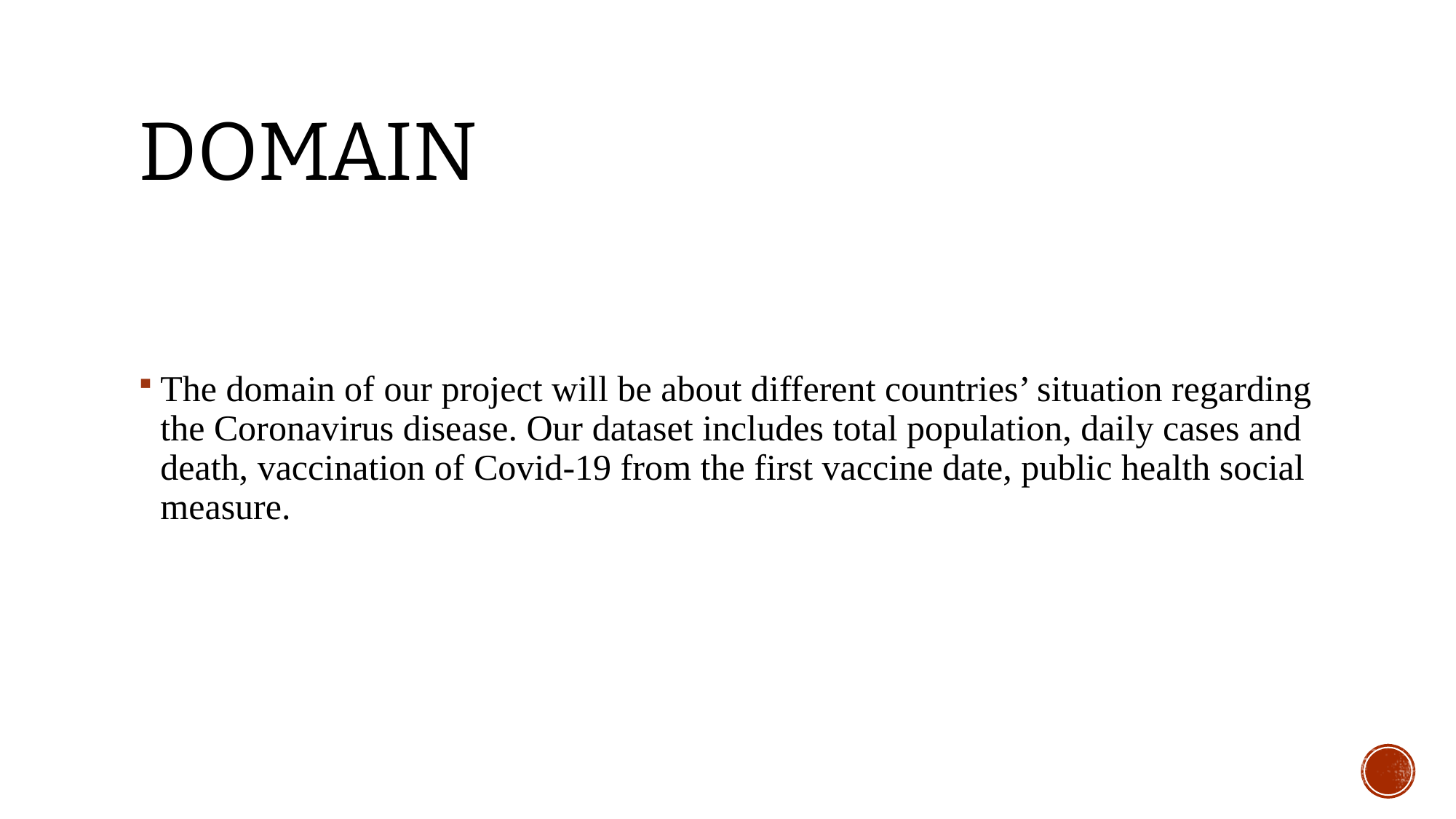

# Domain
The domain of our project will be about different countries’ situation regarding the Coronavirus disease. Our dataset includes total population, daily cases and death, vaccination of Covid-19 from the first vaccine date, public health social measure.